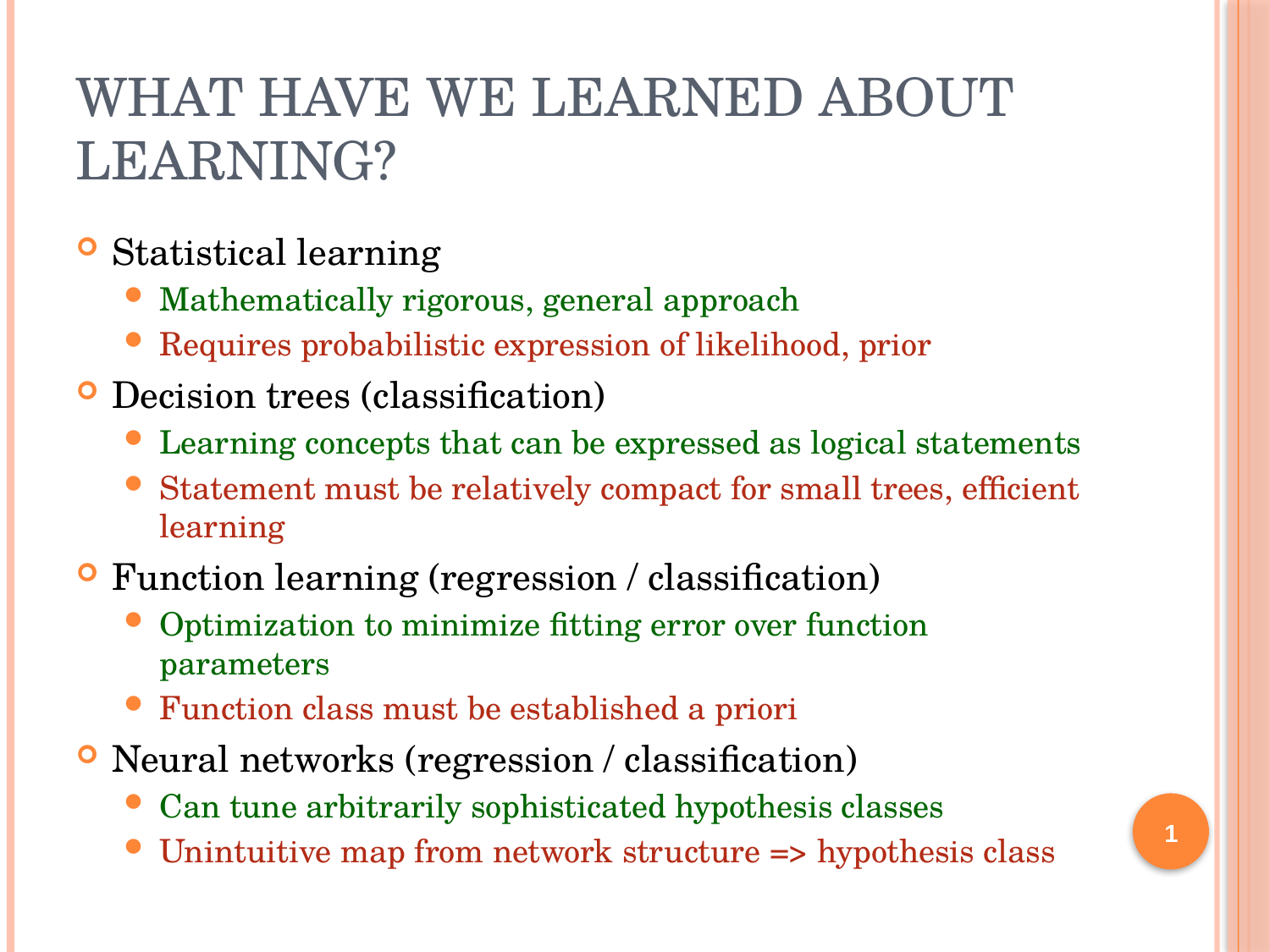

# What have we learned about learning?
Statistical learning
Mathematically rigorous, general approach
Requires probabilistic expression of likelihood, prior
Decision trees (classification)
Learning concepts that can be expressed as logical statements
Statement must be relatively compact for small trees, efficient learning
Function learning (regression / classification)
Optimization to minimize fitting error over function parameters
Function class must be established a priori
Neural networks (regression / classification)
Can tune arbitrarily sophisticated hypothesis classes
Unintuitive map from network structure => hypothesis class
1